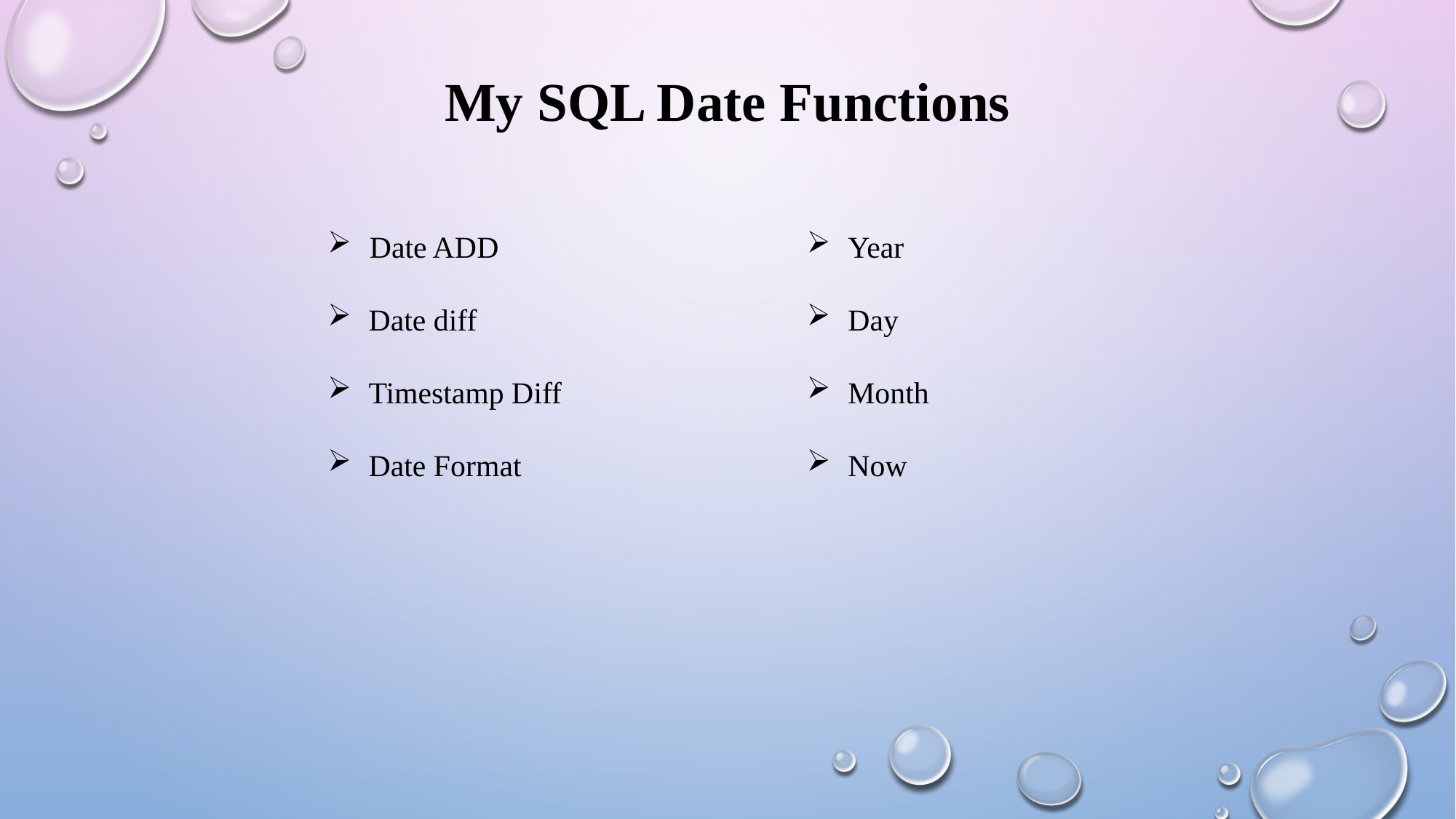

My SQL Date Functions
 Date ADD

Date diff

Timestamp Diff

Date Format

Year

Day

Month

Now